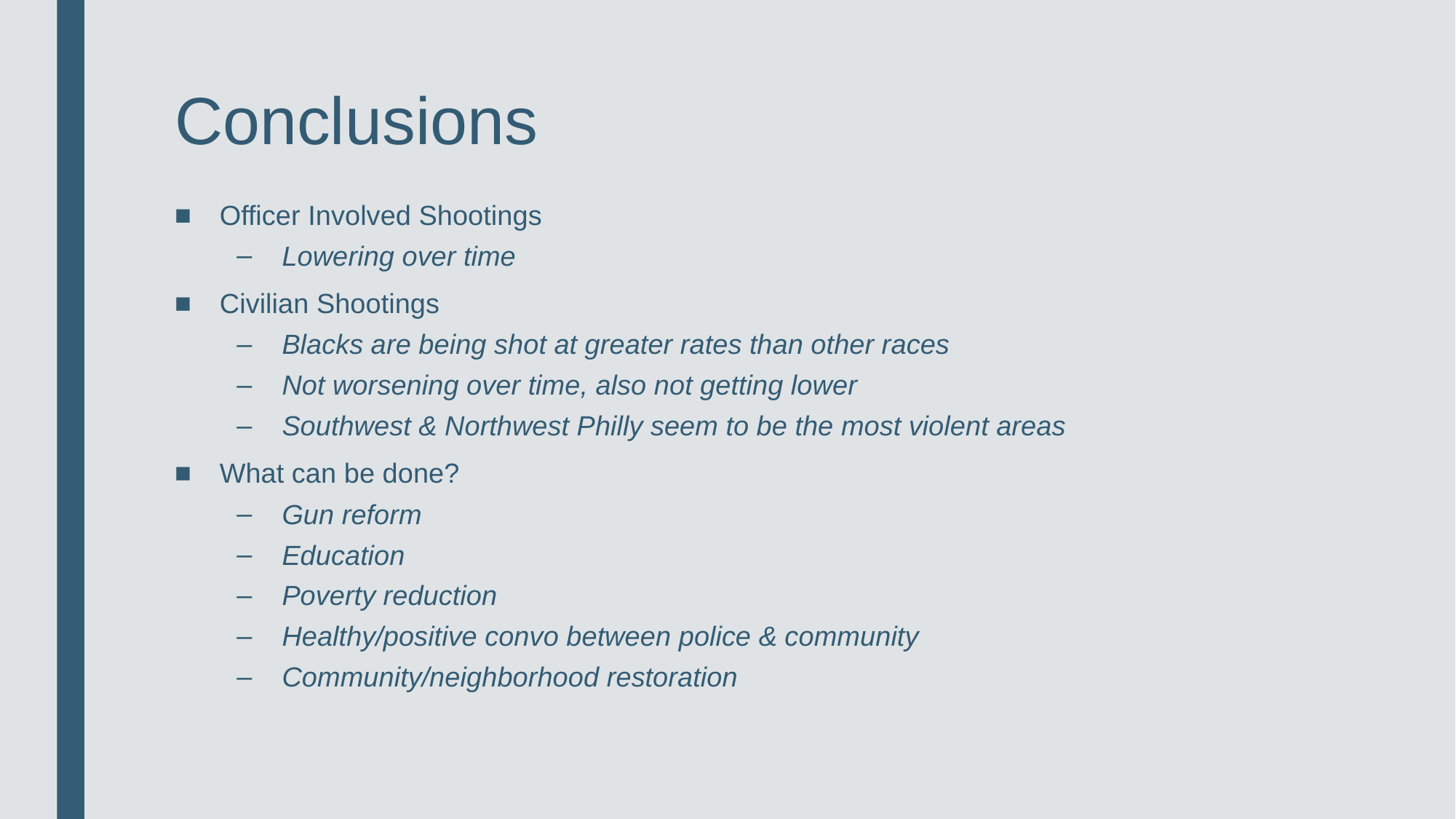

# Conclusions
Officer Involved Shootings
Lowering over time
Civilian Shootings
Blacks are being shot at greater rates than other races
Not worsening over time, also not getting lower
Southwest & Northwest Philly seem to be the most violent areas
What can be done?
Gun reform
Education
Poverty reduction
Healthy/positive convo between police & community
Community/neighborhood restoration